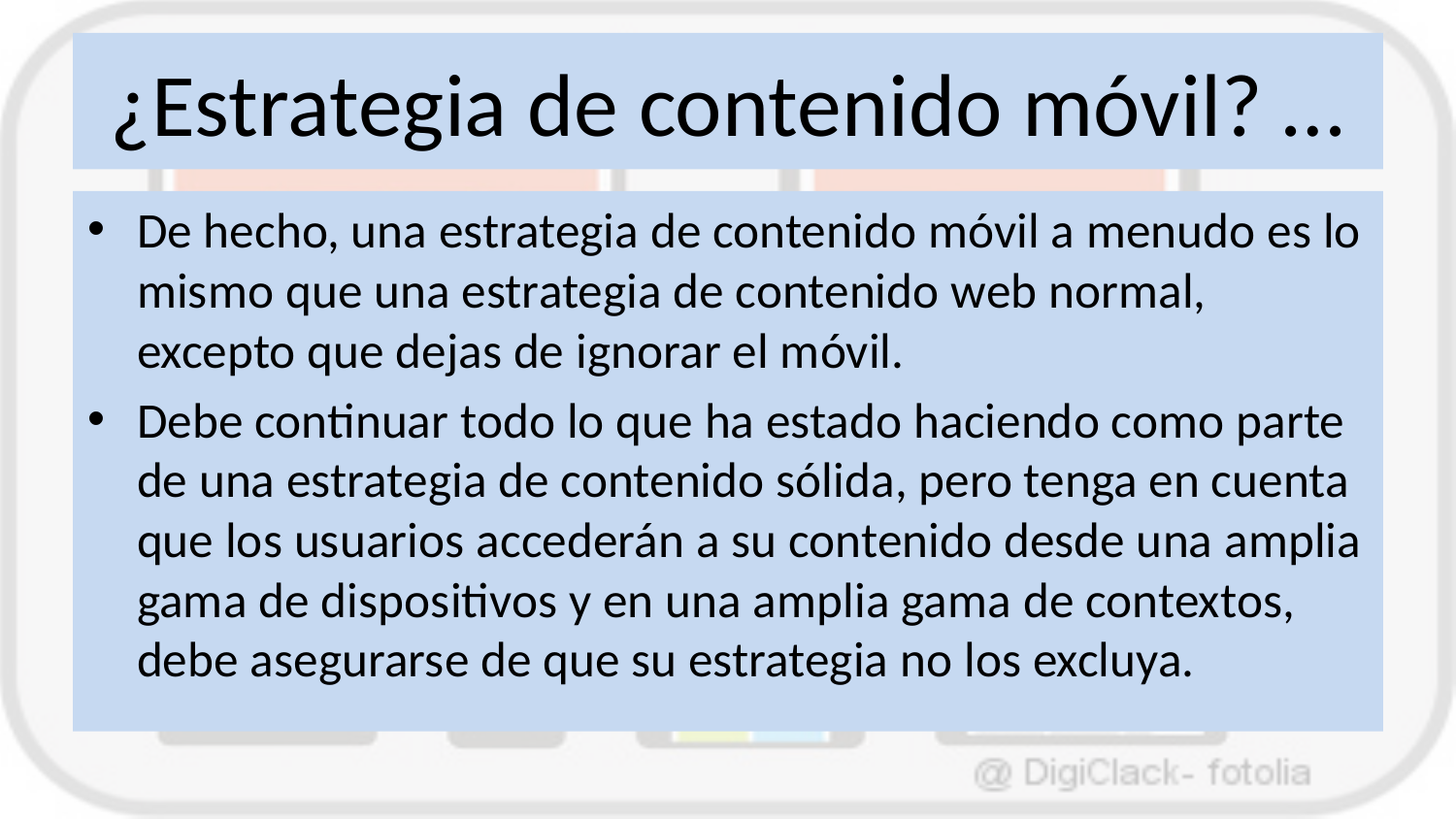

# ¿Estrategia de contenido móvil? …
De hecho, una estrategia de contenido móvil a menudo es lo mismo que una estrategia de contenido web normal, excepto que dejas de ignorar el móvil.
Debe continuar todo lo que ha estado haciendo como parte de una estrategia de contenido sólida, pero tenga en cuenta que los usuarios accederán a su contenido desde una amplia gama de dispositivos y en una amplia gama de contextos, debe asegurarse de que su estrategia no los excluya.